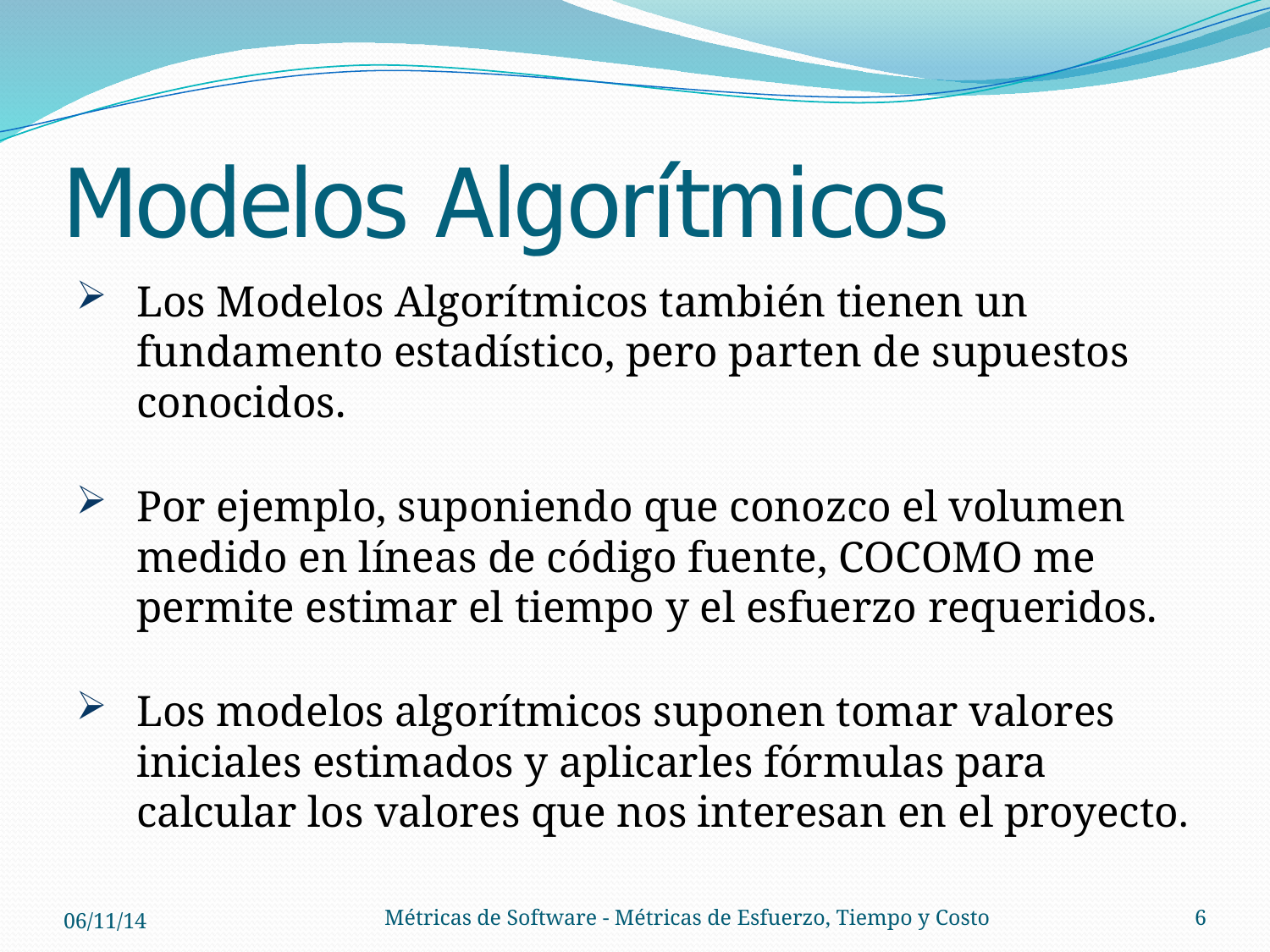

# Modelos Algorítmicos
Los Modelos Algorítmicos también tienen un fundamento estadístico, pero parten de supuestos conocidos.

Por ejemplo, suponiendo que conozco el volumen medido en líneas de código fuente, COCOMO me permite estimar el tiempo y el esfuerzo requeridos.

Los modelos algorítmicos suponen tomar valores iniciales estimados y aplicarles fórmulas para calcular los valores que nos interesan en el proyecto.
06/11/14
Métricas de Software - Métricas de Esfuerzo, Tiempo y Costo
6